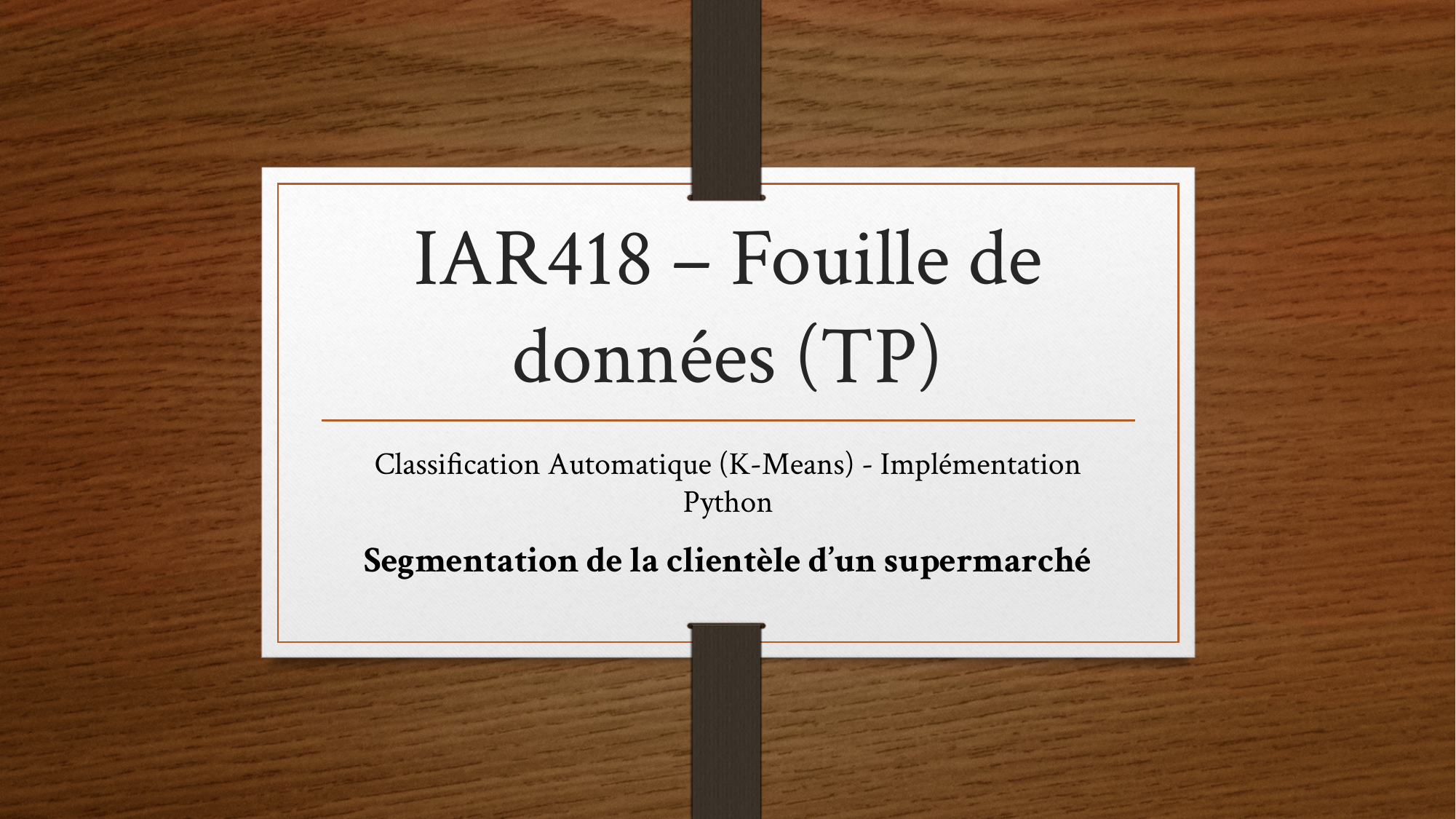

# IAR418 – Fouille de données (TP)
Classification Automatique (K-Means) - Implémentation Python
Segmentation de la clientèle d’un supermarché